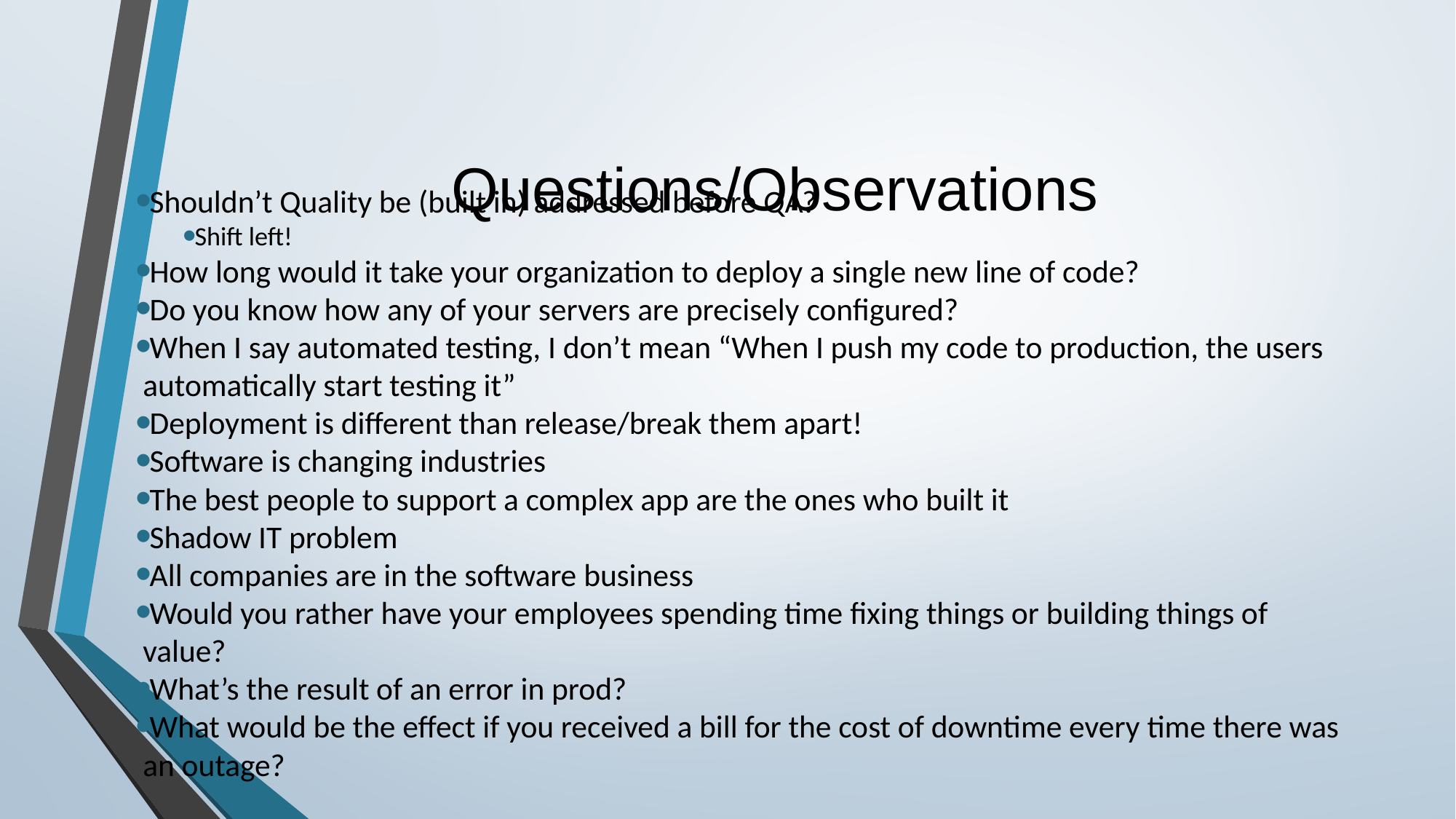

# Questions/Observations
Shouldn’t Quality be (built in) addressed before QA?
Shift left!
How long would it take your organization to deploy a single new line of code?
Do you know how any of your servers are precisely configured?
When I say automated testing, I don’t mean “When I push my code to production, the users automatically start testing it”
Deployment is different than release/break them apart!
Software is changing industries
The best people to support a complex app are the ones who built it
Shadow IT problem
All companies are in the software business
Would you rather have your employees spending time fixing things or building things of value?
What’s the result of an error in prod?
What would be the effect if you received a bill for the cost of downtime every time there was an outage?